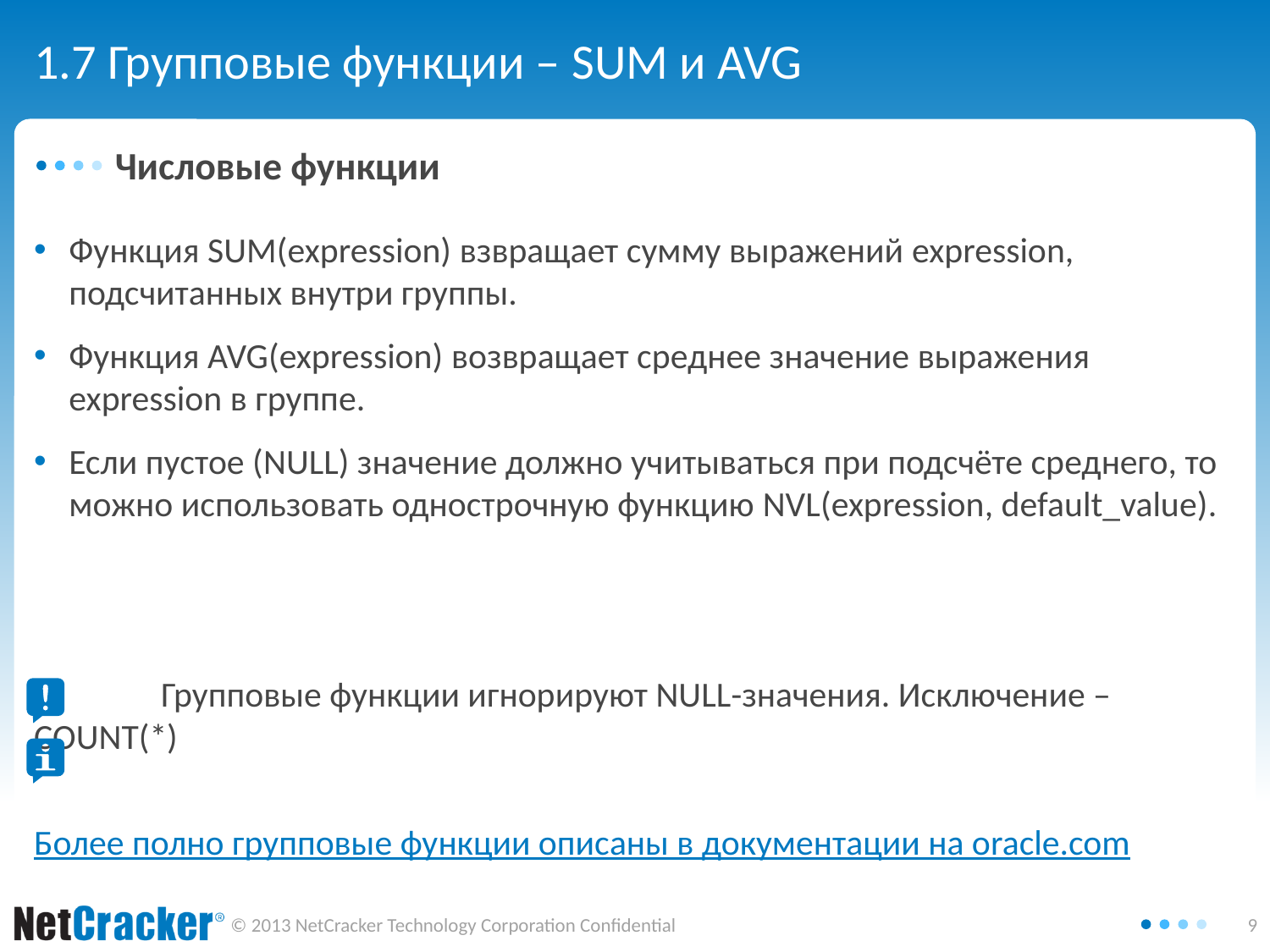

# 1.7 Групповые функции – SUM и AVG
Числовые функции
Функция SUM(expression) взвращает сумму выражений expression, подсчитанных внутри группы.
Функция AVG(expression) возвращает среднее значение выражения expression в группе.
Если пустое (NULL) значение должно учитываться при подсчёте среднего, то можно использовать однострочную функцию NVL(expression, default_value).

	Групповые функции игнорируют NULL-значения. Исключение – COUNT(*)
	Более полно групповые функции описаны в документации на oracle.com